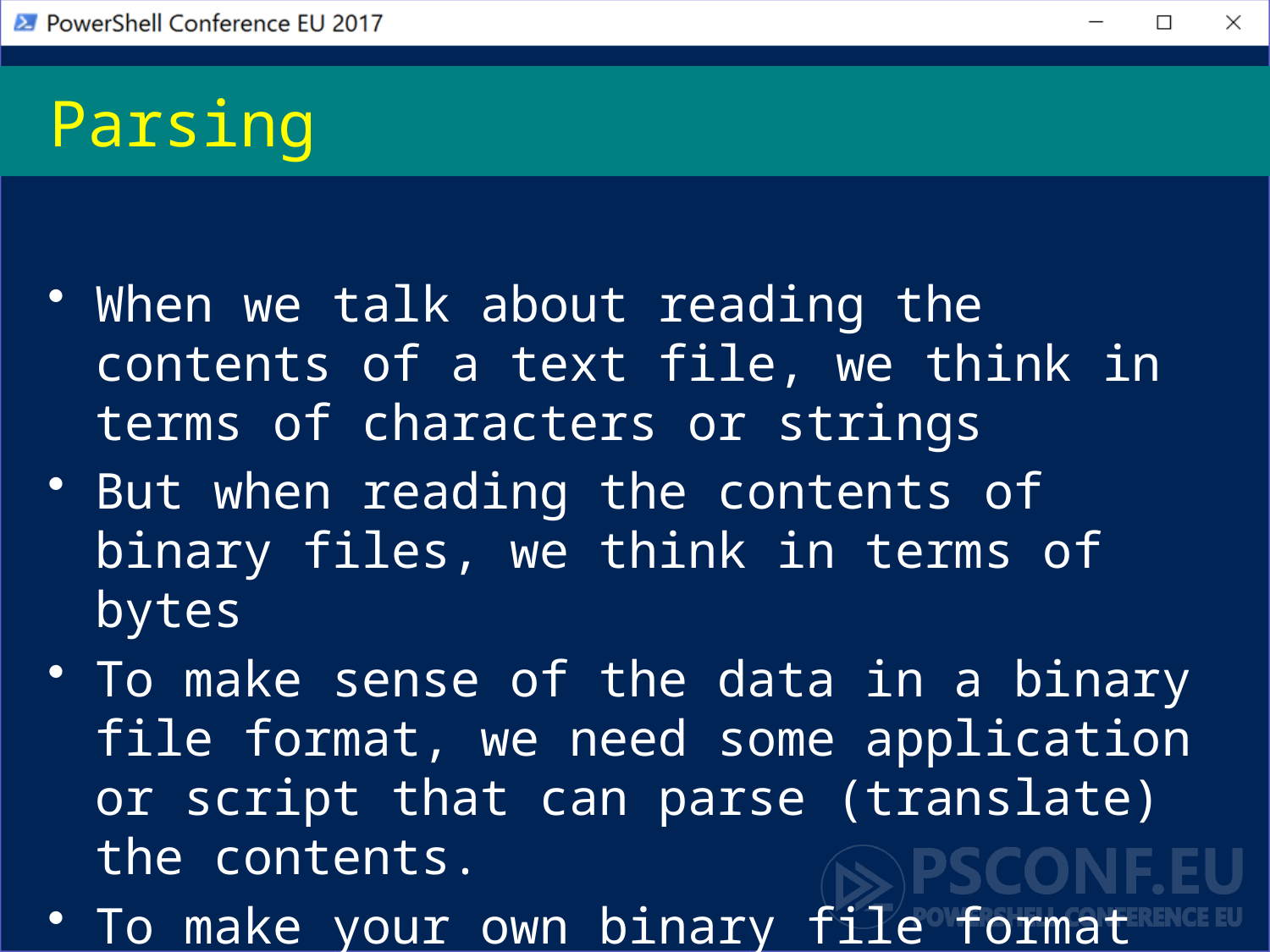

# Parsing
When we talk about reading the contents of a text file, we think in terms of characters or strings
But when reading the contents of binary files, we think in terms of bytes
To make sense of the data in a binary file format, we need some application or script that can parse (translate) the contents.
To make your own binary file format parser you need to have kind of understanding of the structure of the file format in question